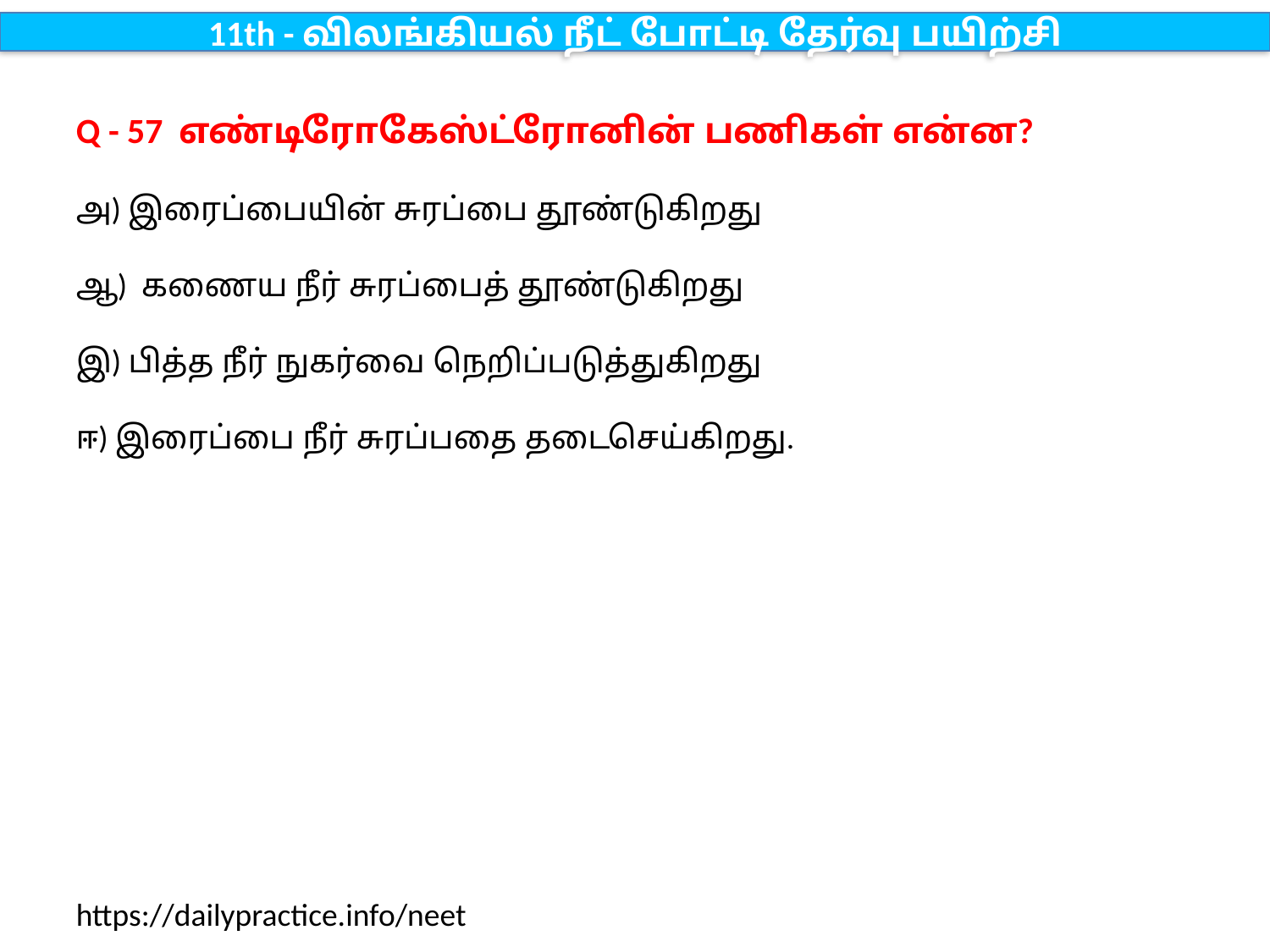

11th - விலங்கியல் நீட் போட்டி தேர்வு பயிற்சி

Q - 57  எண்டிரோகேஸ்ட்ரோனின் பணிகள் என்ன?

அ) இரைப்பையின் சுரப்பை தூண்டுகிறது

ஆ)  கணைய நீர் சுரப்பைத் தூண்டுகிறது

இ) பித்த நீர் நுகர்வை நெறிப்படுத்துகிறது

ஈ) இரைப்பை நீர் சுரப்பதை தடைசெய்கிறது.
https://dailypractice.info/neet